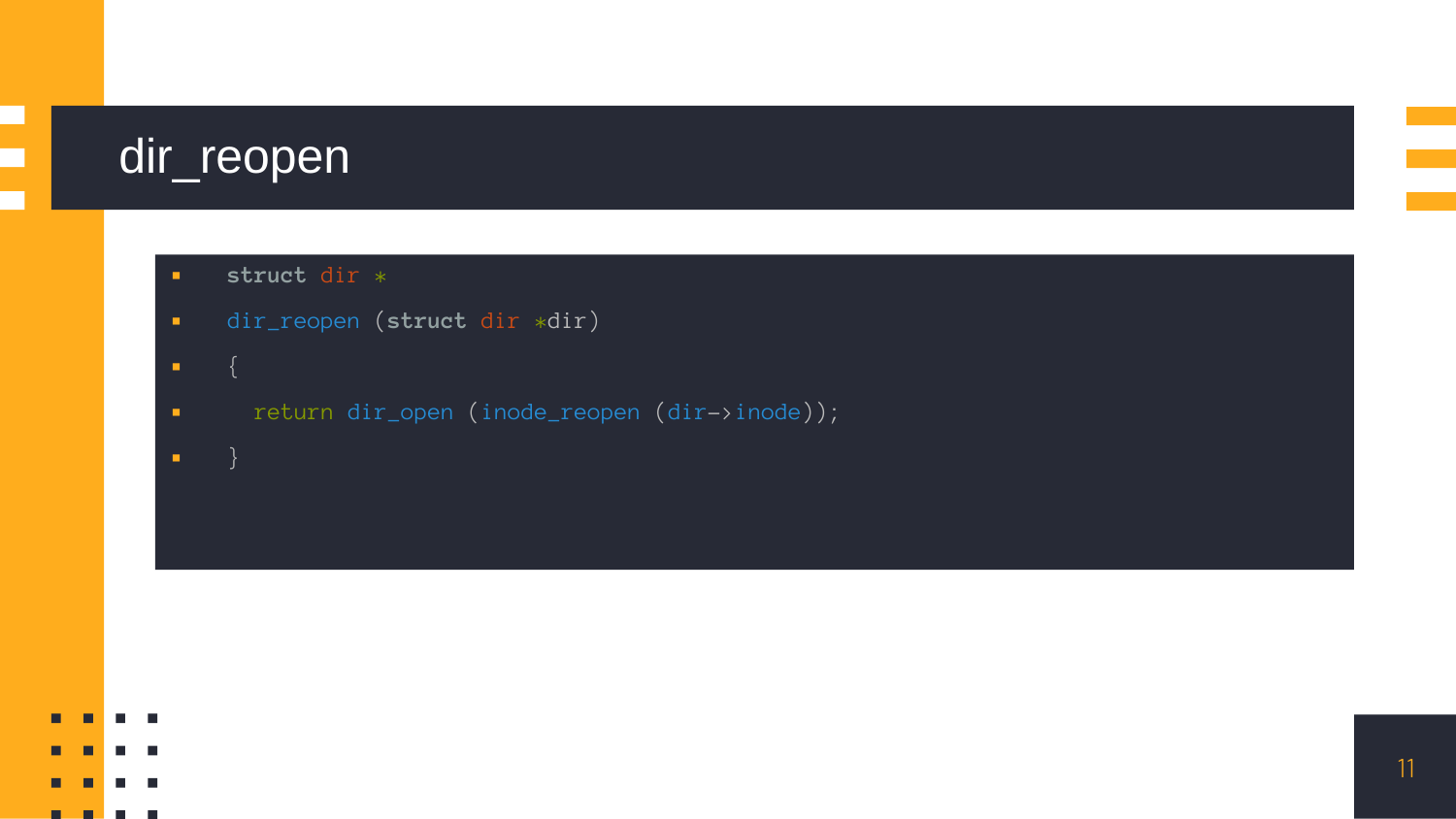

# dir_reopen
struct dir *
dir_reopen (struct dir *dir)
{
  return dir_open (inode_reopen (dir->inode));
}
11